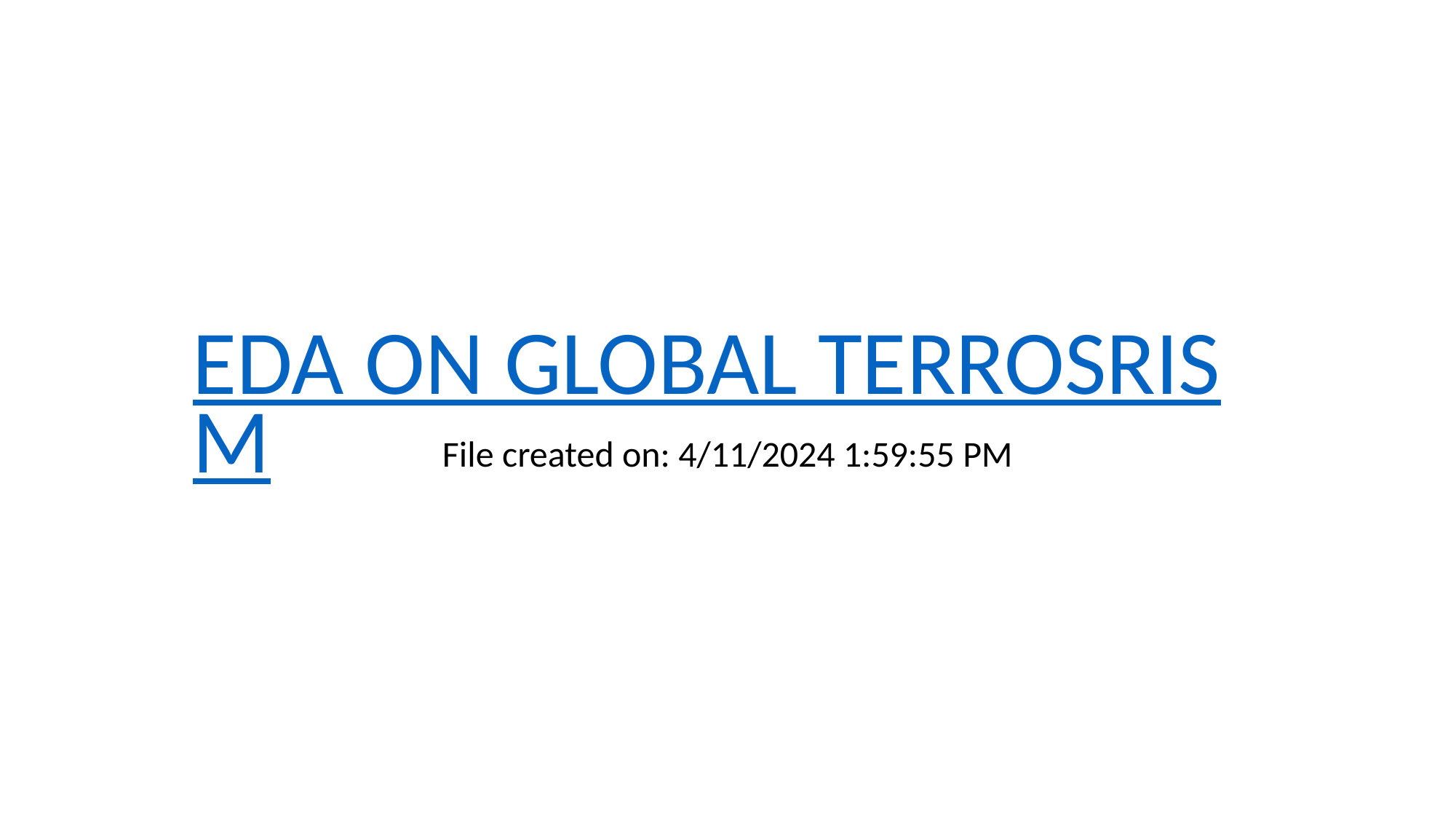

# EDA ON GLOBAL TERROSRISM
File created on: 4/11/2024 1:59:55 PM